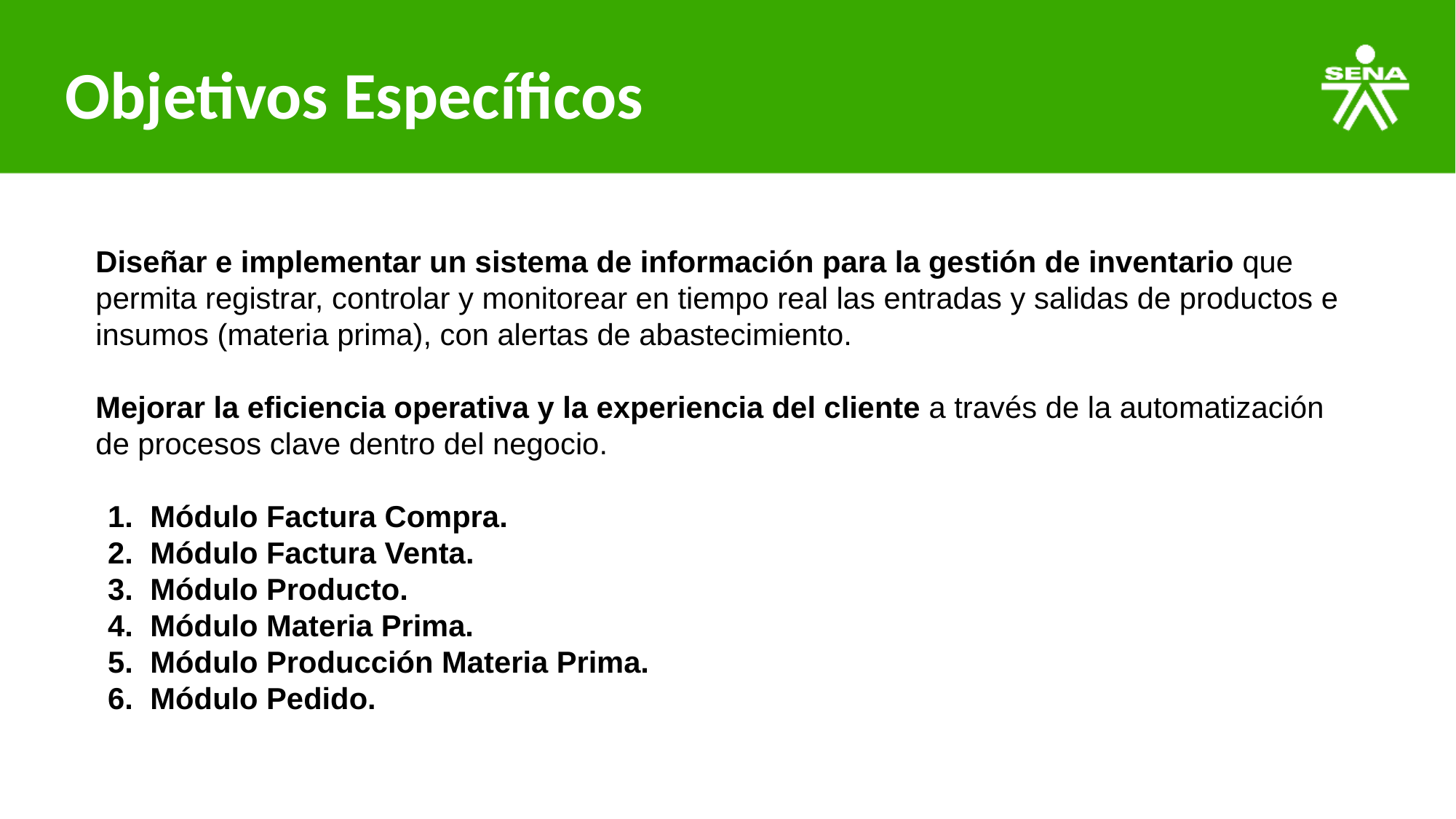

# Objetivos Específicos
Diseñar e implementar un sistema de información para la gestión de inventario que permita registrar, controlar y monitorear en tiempo real las entradas y salidas de productos e insumos (materia prima), con alertas de abastecimiento.

Mejorar la eficiencia operativa y la experiencia del cliente a través de la automatización de procesos clave dentro del negocio.

Módulo Factura Compra.
Módulo Factura Venta.
Módulo Producto.
Módulo Materia Prima.
Módulo Producción Materia Prima.
Módulo Pedido.